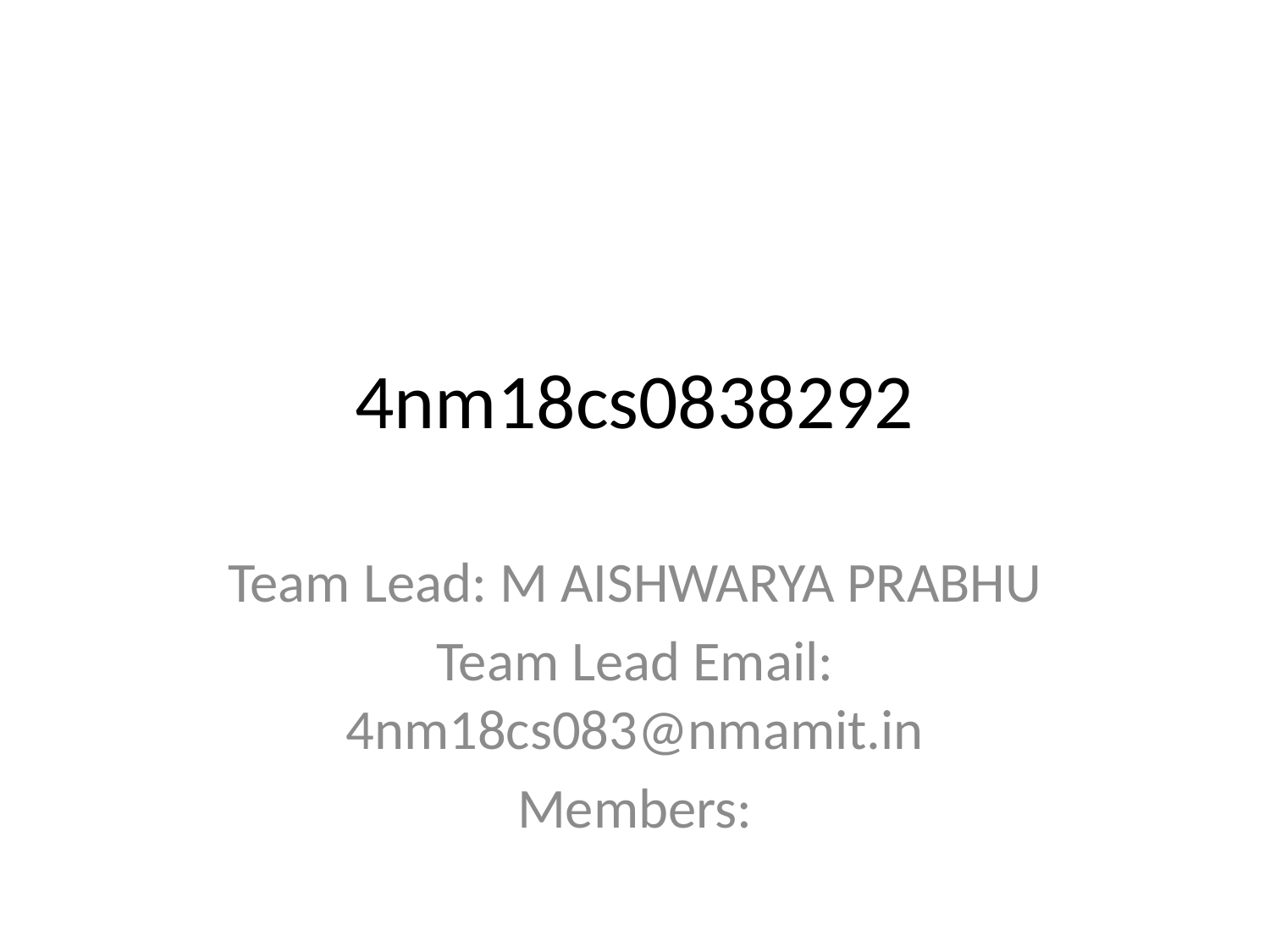

# 4nm18cs0838292
Team Lead: M AISHWARYA PRABHU
Team Lead Email: 4nm18cs083@nmamit.in
Members: